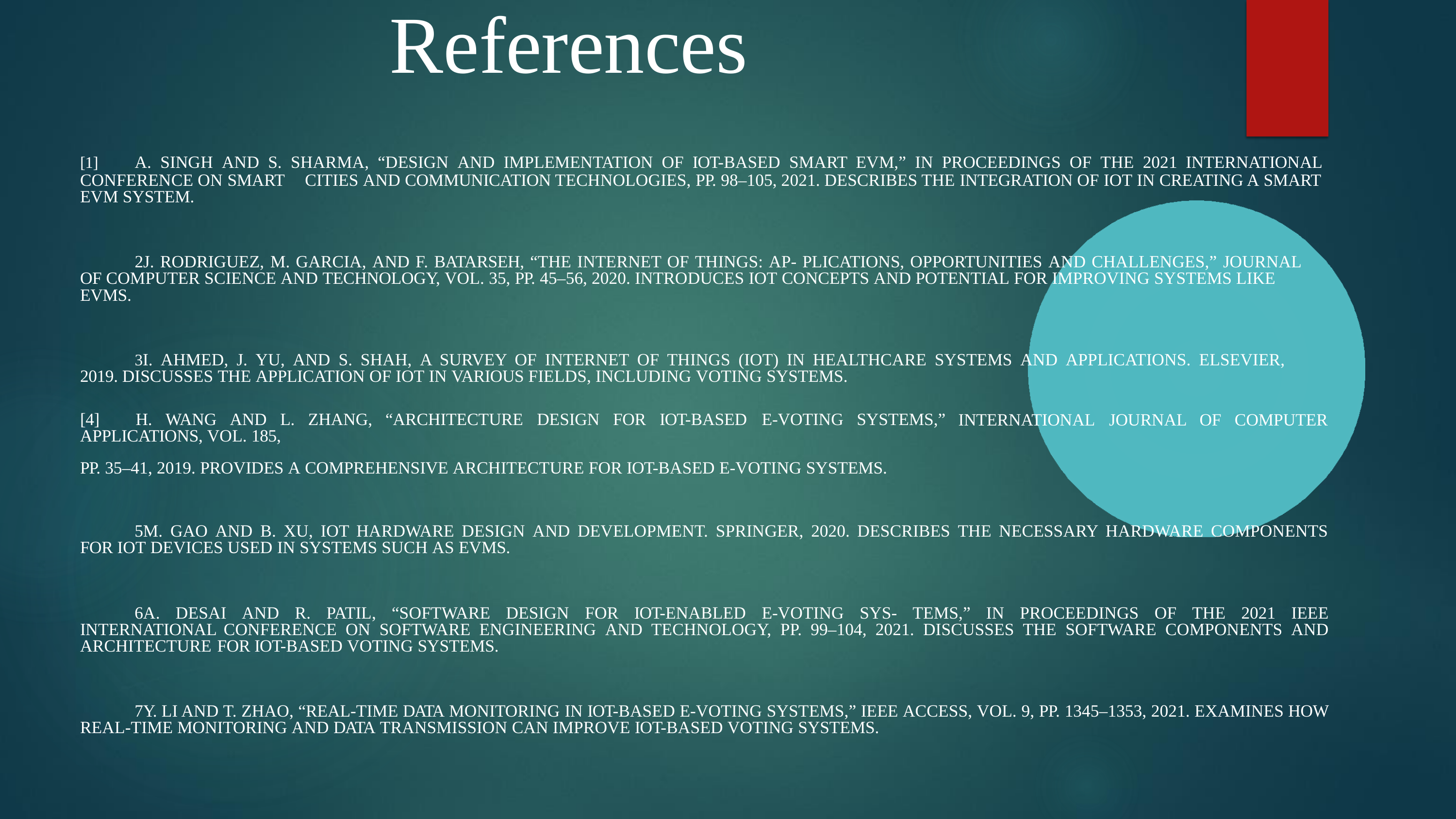

# References
A. SINGH AND S. SHARMA, “DESIGN AND IMPLEMENTATION OF IOT-BASED SMART EVM,” IN PROCEEDINGS OF THE 2021 INTERNATIONAL
[1]
CONFERENCE ON SMART	CITIES AND COMMUNICATION TECHNOLOGIES, PP. 98–105, 2021. DESCRIBES THE INTEGRATION OF IOT IN CREATING A SMART EVM SYSTEM.

J. RODRIGUEZ, M. GARCIA, AND F. BATARSEH, “THE INTERNET OF THINGS: AP- PLICATIONS, OPPORTUNITIES AND CHALLENGES,” JOURNAL OF COMPUTER SCIENCE AND TECHNOLOGY, VOL. 35, PP. 45–56, 2020. INTRODUCES IOT CONCEPTS AND POTENTIAL FOR IMPROVING SYSTEMS LIKE EVMS.

I. AHMED, J. YU, AND S. SHAH, A SURVEY OF INTERNET OF THINGS (IOT) IN HEALTHCARE SYSTEMS AND APPLICATIONS. ELSEVIER, 2019. DISCUSSES THE APPLICATION OF IOT IN VARIOUS FIELDS, INCLUDING VOTING SYSTEMS.
[4]	H.	WANG	AND	L.	ZHANG,	“ARCHITECTURE	DESIGN	FOR	IOT-BASED	E-VOTING	SYSTEMS,” APPLICATIONS, VOL. 185,
PP. 35–41, 2019. PROVIDES A COMPREHENSIVE ARCHITECTURE FOR IOT-BASED E-VOTING SYSTEMS.
INTERNATIONAL	JOURNAL	OF	COMPUTER
M. GAO AND B. XU, IOT HARDWARE DESIGN AND DEVELOPMENT. SPRINGER, 2020. DESCRIBES THE NECESSARY HARDWARE COMPONENTS FOR IOT DEVICES USED IN SYSTEMS SUCH AS EVMS.

A. DESAI AND R. PATIL, “SOFTWARE DESIGN FOR IOT-ENABLED E-VOTING SYS- TEMS,” IN PROCEEDINGS OF THE 2021 IEEE INTERNATIONAL CONFERENCE ON SOFTWARE ENGINEERING AND TECHNOLOGY, PP. 99–104, 2021. DISCUSSES THE SOFTWARE COMPONENTS AND ARCHITECTURE FOR IOT-BASED VOTING SYSTEMS.

Y. LI AND T. ZHAO, “REAL-TIME DATA MONITORING IN IOT-BASED E-VOTING SYSTEMS,” IEEE ACCESS, VOL. 9, PP. 1345–1353, 2021. EXAMINES HOW REAL-TIME MONITORING AND DATA TRANSMISSION CAN IMPROVE IOT-BASED VOTING SYSTEMS.